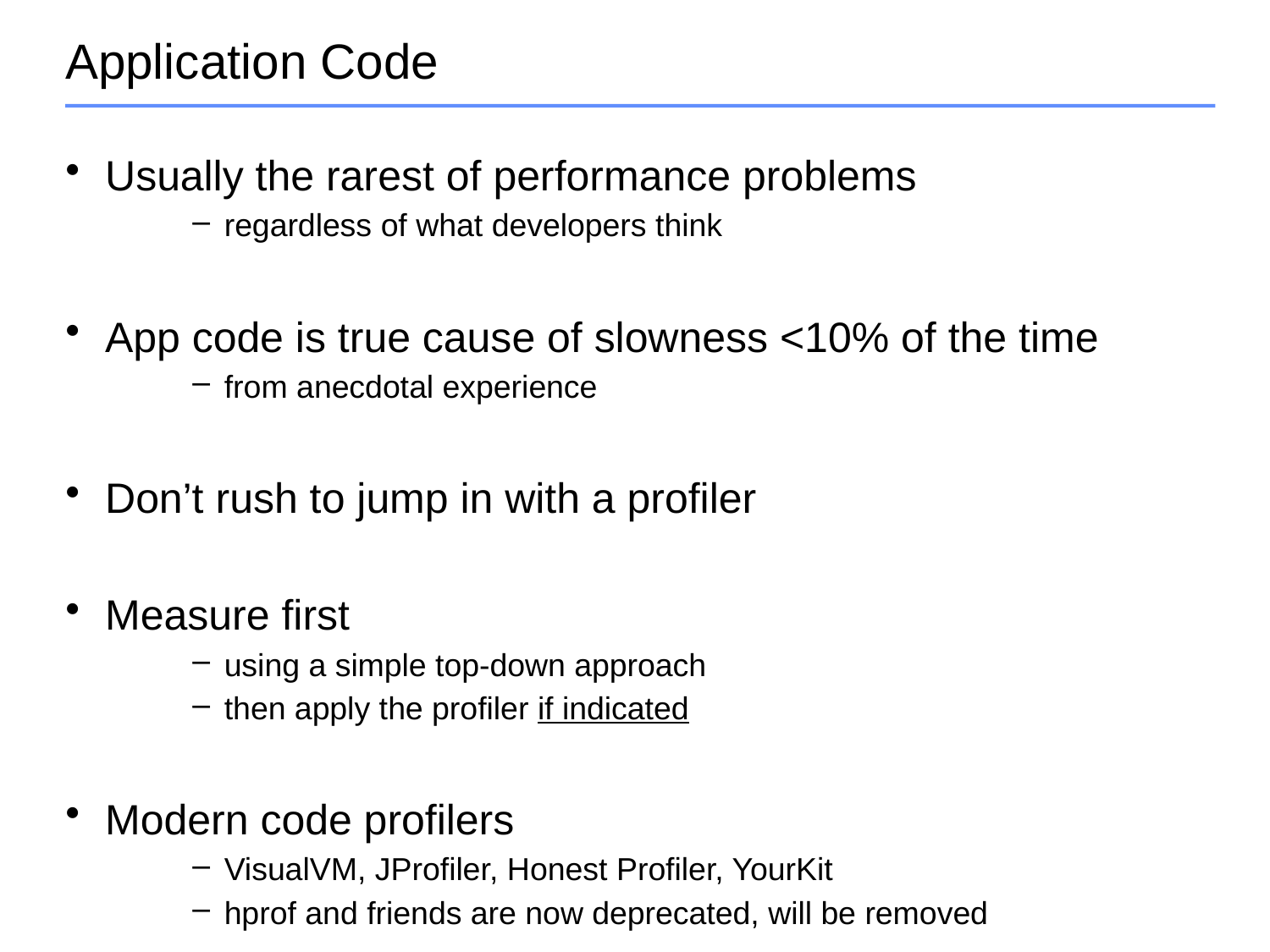

# Application Code
Usually the rarest of performance problems
regardless of what developers think

App code is true cause of slowness <10% of the time
from anecdotal experience

Don’t rush to jump in with a profiler

Measure first
using a simple top-down approach
then apply the profiler if indicated

Modern code profilers
VisualVM, JProfiler, Honest Profiler, YourKit
hprof and friends are now deprecated, will be removed